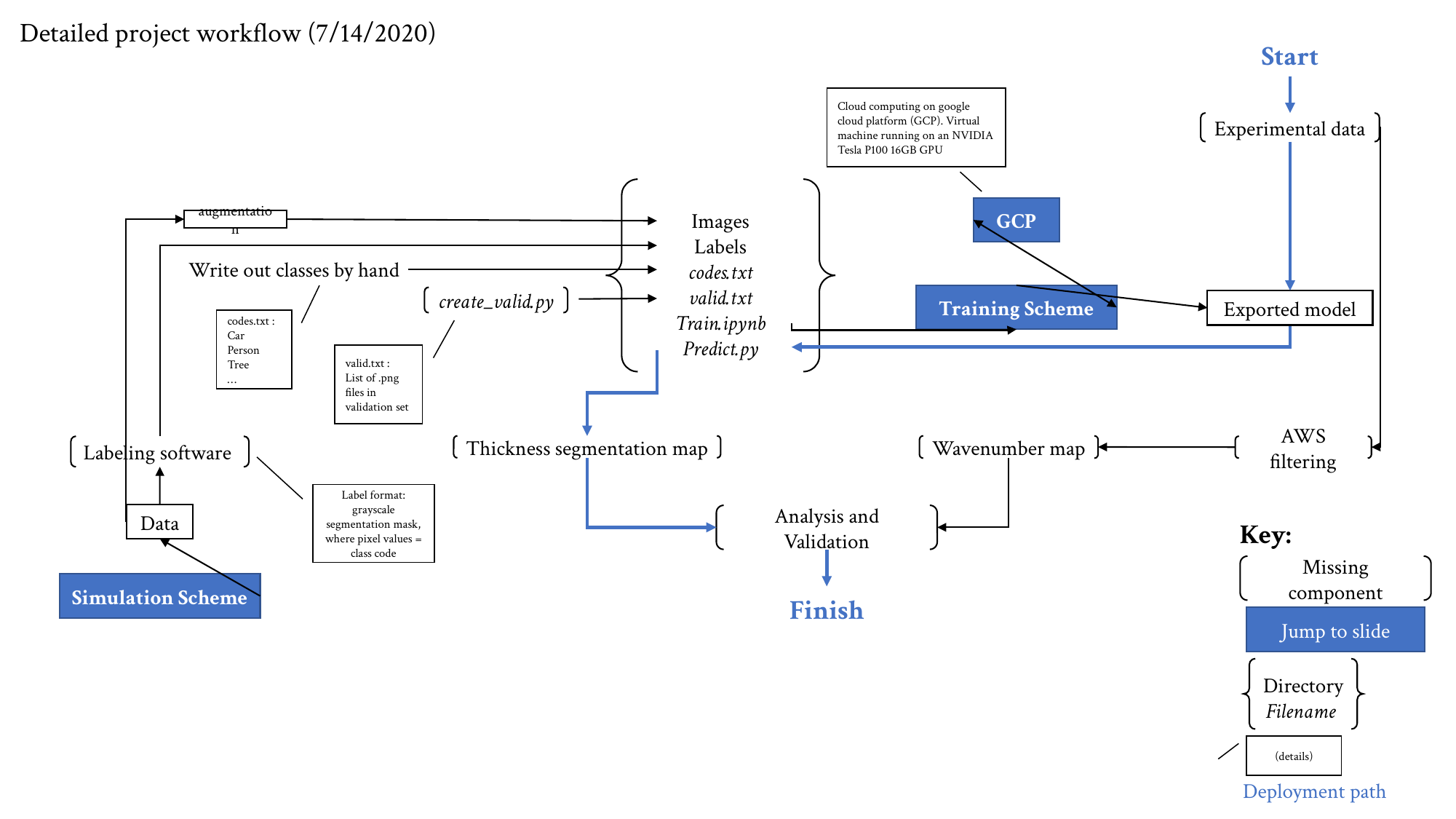

Detailed project workflow (7/14/2020)
Start
Cloud computing on google cloud platform (GCP). Virtual machine running on an NVIDIA Tesla P100 16GB GPU
Experimental data
Images
Labels
codes.txt
valid.txt
Train.ipynb
Predict.py
GCP
Write out classes by hand
Training Scheme
create_valid.py
Exported model
codes.txt :
Car
Person
Tree
…
valid.txt :
List of .png files in validation set
Thickness segmentation map
Wavenumber map
AWS filtering
Labeling software
Label format: grayscale segmentation mask, where pixel values = class code
Data
Analysis and Validation
Simulation Scheme
Finish
augmentation
Key:
Missing component
Jump to slide
Directory
Filename
(details)
Deployment path